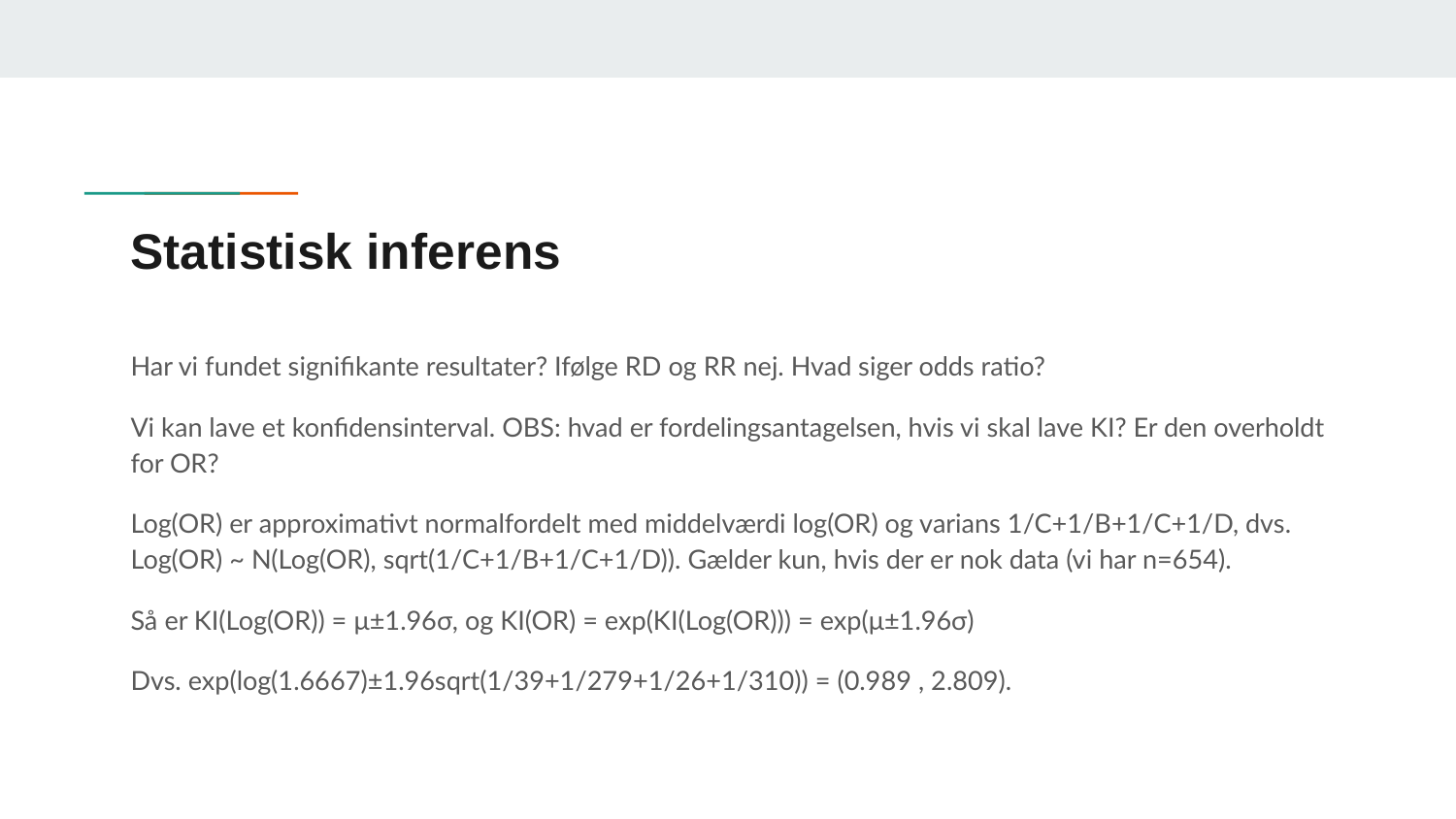

# Statistisk inferens
Har vi fundet signifikante resultater? Ifølge RD og RR nej. Hvad siger odds ratio?
Vi kan lave et konfidensinterval. OBS: hvad er fordelingsantagelsen, hvis vi skal lave KI? Er den overholdt for OR?
Log(OR) er approximativt normalfordelt med middelværdi log(OR) og varians 1/C+1/B+1/C+1/D, dvs. Log(OR) ~ N(Log(OR), sqrt(1/C+1/B+1/C+1/D)). Gælder kun, hvis der er nok data (vi har n=654).
Så er KI(Log(OR)) = μ±1.96σ, og KI(OR) = exp(KI(Log(OR))) = exp(μ±1.96σ)
Dvs. exp(log(1.6667)±1.96sqrt(1/39+1/279+1/26+1/310)) = (0.989 , 2.809).